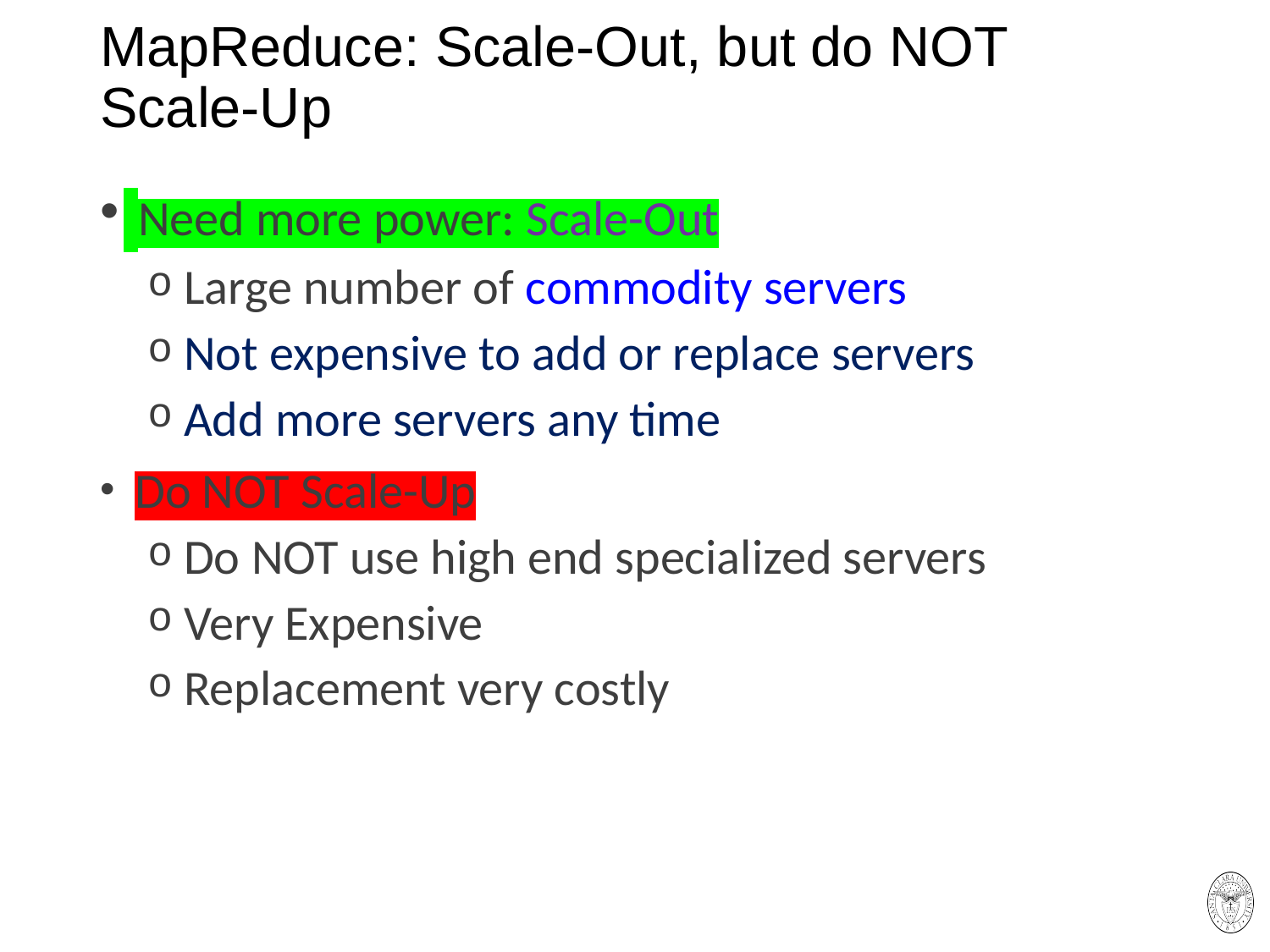

# MapReduce: Scale-Out, but do NOT Scale-Up
 Need more power: Scale-Out
 Large number of commodity servers
 Not expensive to add or replace servers
 Add more servers any time
 Do NOT Scale-Up
 Do NOT use high end specialized servers
 Very Expensive
 Replacement very costly